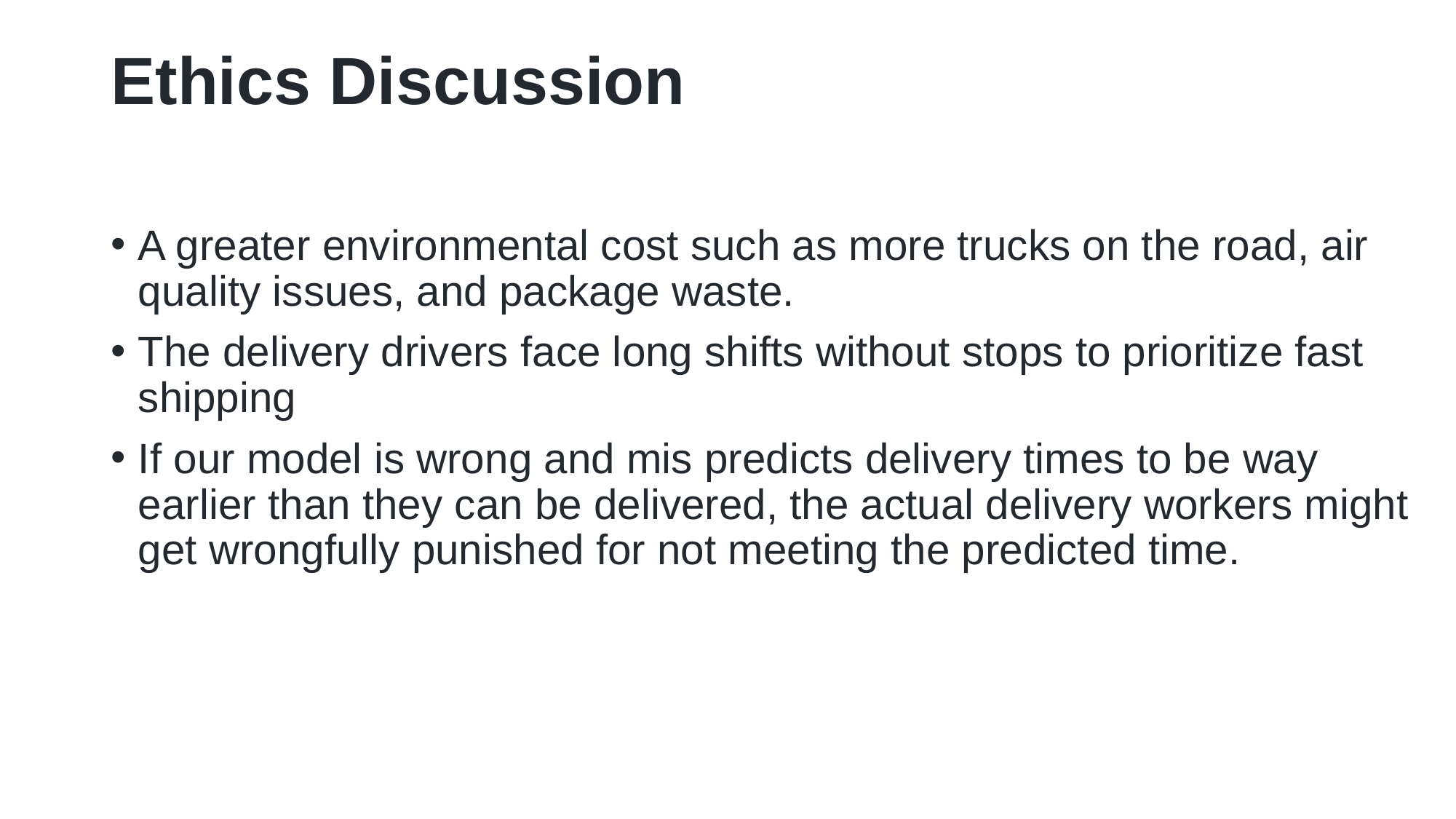

# Ethics Discussion
A greater environmental cost such as more trucks on the road, air quality issues, and package waste.
The delivery drivers face long shifts without stops to prioritize fast shipping
If our model is wrong and mis predicts delivery times to be way earlier than they can be delivered, the actual delivery workers might get wrongfully punished for not meeting the predicted time.